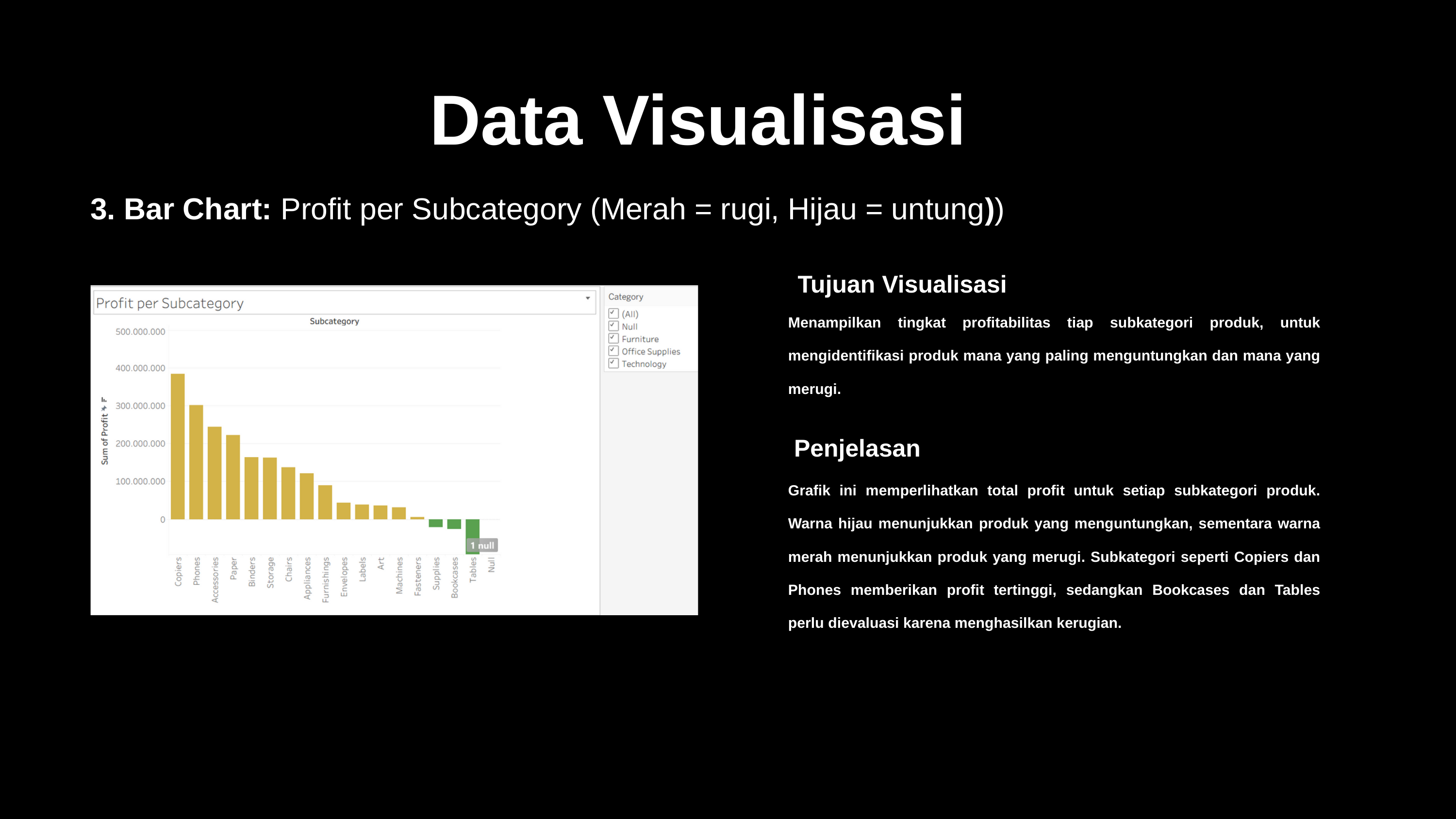

Data Visualisasi
3. Bar Chart: Profit per Subcategory (Merah = rugi, Hijau = untung))
Tujuan Visualisasi

Menampilkan tingkat profitabilitas tiap subkategori produk, untuk mengidentifikasi produk mana yang paling menguntungkan dan mana yang merugi.
Penjelasan
Grafik ini memperlihatkan total profit untuk setiap subkategori produk. Warna hijau menunjukkan produk yang menguntungkan, sementara warna merah menunjukkan produk yang merugi. Subkategori seperti Copiers dan Phones memberikan profit tertinggi, sedangkan Bookcases dan Tables perlu dievaluasi karena menghasilkan kerugian.